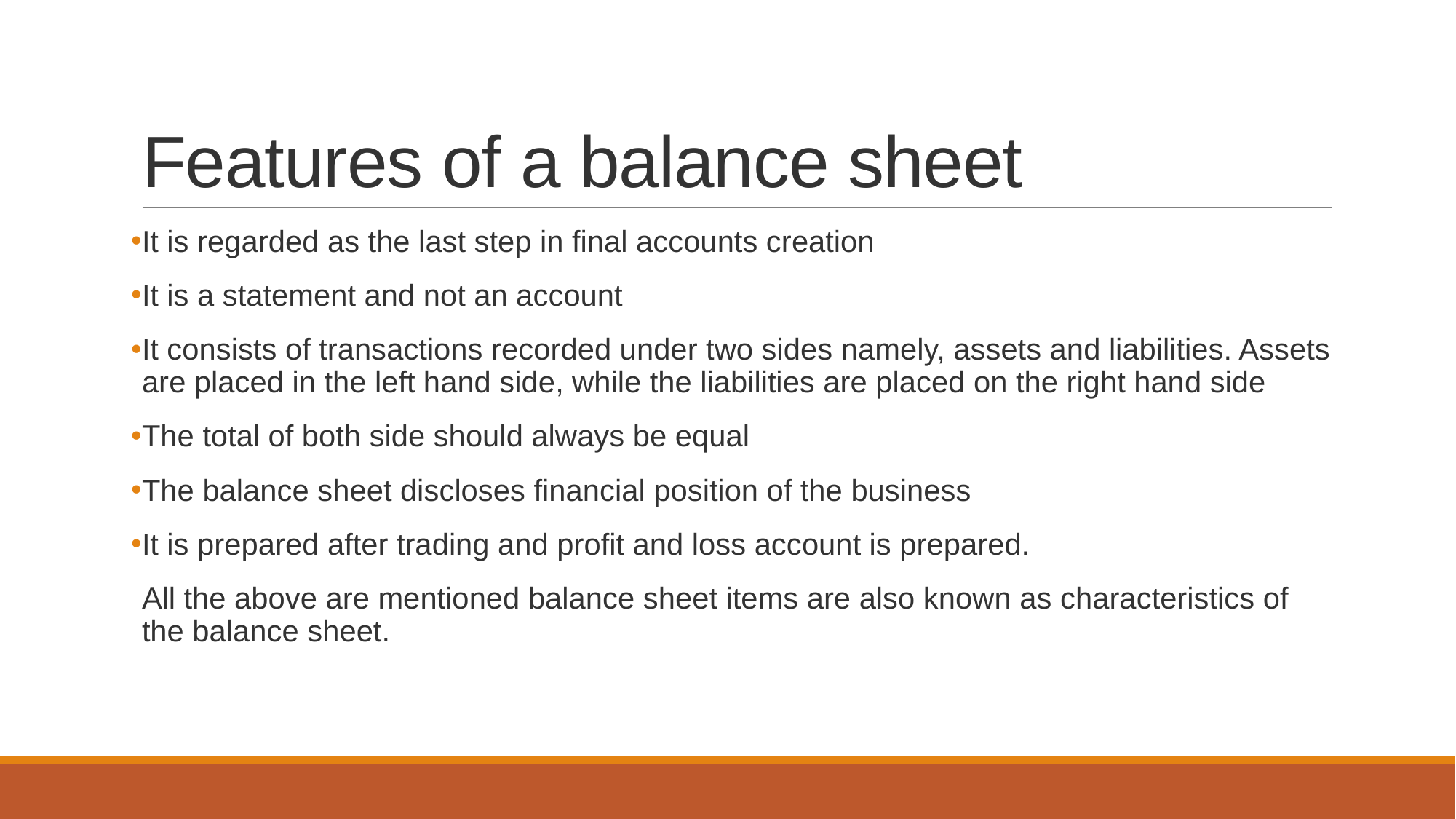

# Features of a balance sheet
It is regarded as the last step in final accounts creation
It is a statement and not an account
It consists of transactions recorded under two sides namely, assets and liabilities. Assets are placed in the left hand side, while the liabilities are placed on the right hand side
The total of both side should always be equal
The balance sheet discloses financial position of the business
It is prepared after trading and profit and loss account is prepared.
All the above are mentioned balance sheet items are also known as characteristics of the balance sheet.